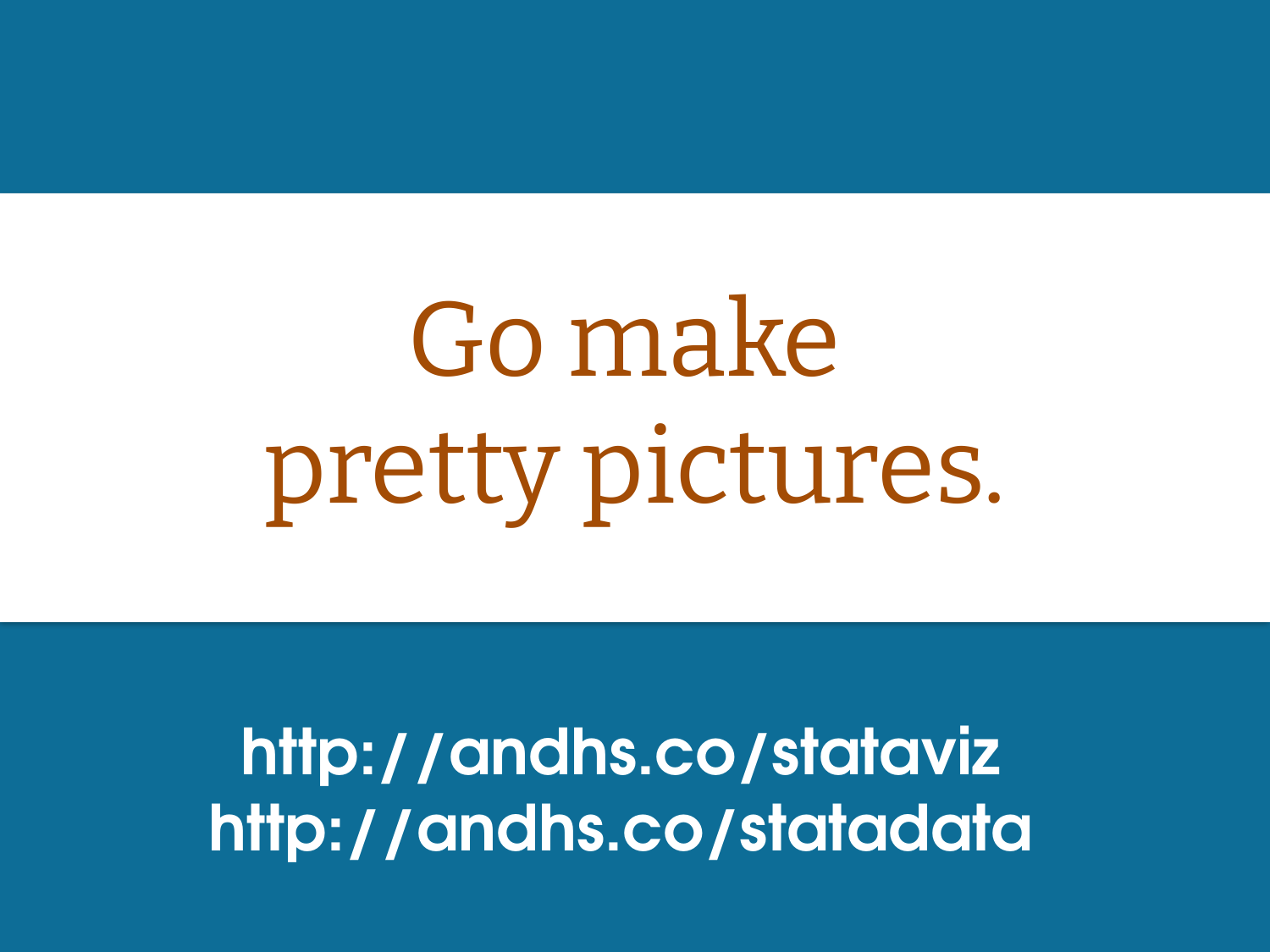

# Go make pretty pictures.
http://andhs.co/stataviz
http://andhs.co/statadata